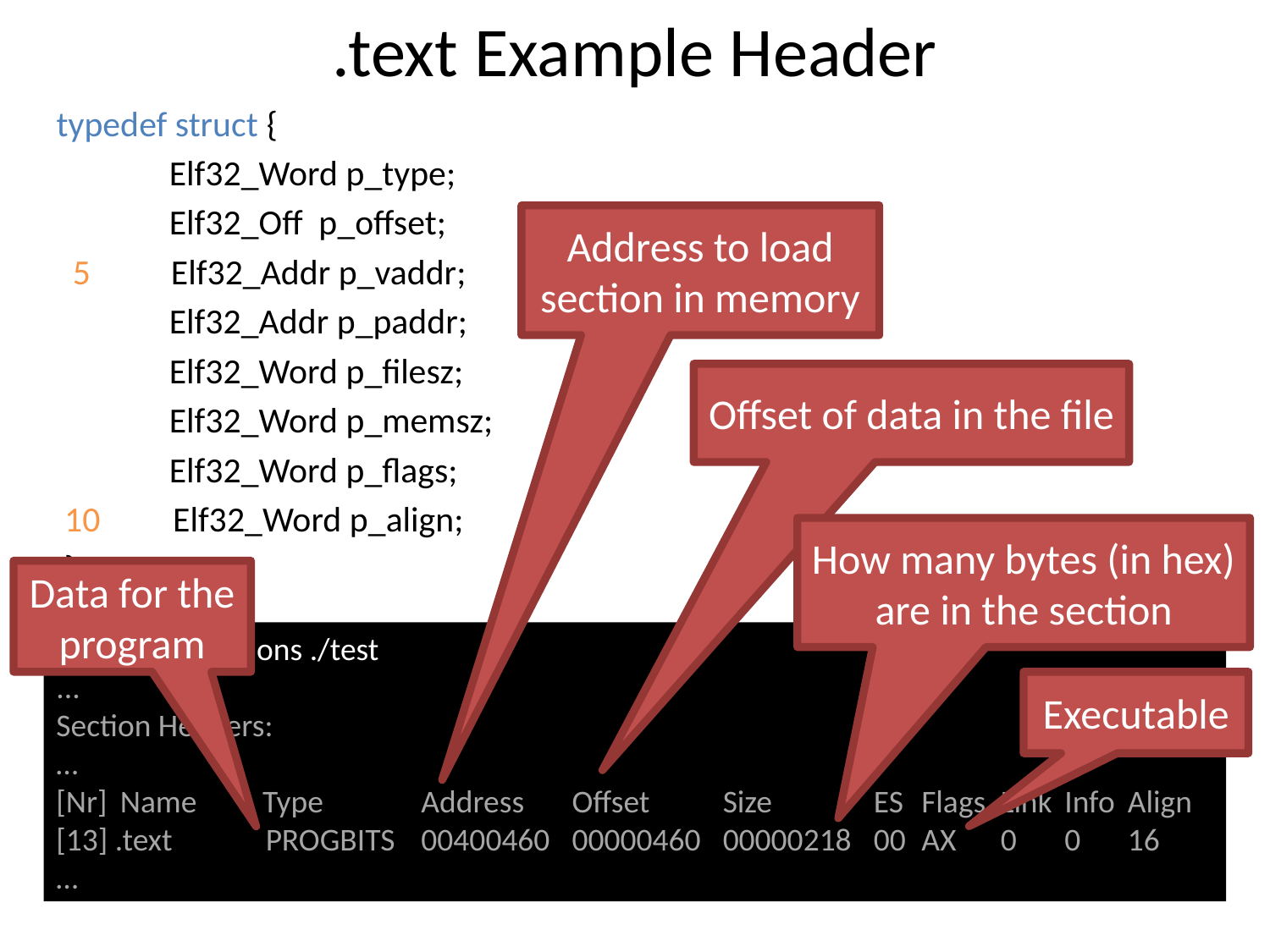

# .text Example Header
typedef struct {
              Elf32_Word p_type;
              Elf32_Off  p_offset;
  5          Elf32_Addr p_vaddr;
              Elf32_Addr p_paddr;
              Elf32_Word p_filesz;
              Elf32_Word p_memsz;
              Elf32_Word p_flags;
 10         Elf32_Word p_align;
 }
Address to load section in memory
Offset of data in the file
How many bytes (in hex) are in the section
Data for the program
$ readelf --sections ./test
...
Section Headers:
…
[Nr]	Name	Type	Address	Offset	Size	ES	Flags  	Link 	Info	Align
[13] .text             PROGBITS	00400460	00000460	00000218	00	AX	0	0	16
…
Executable